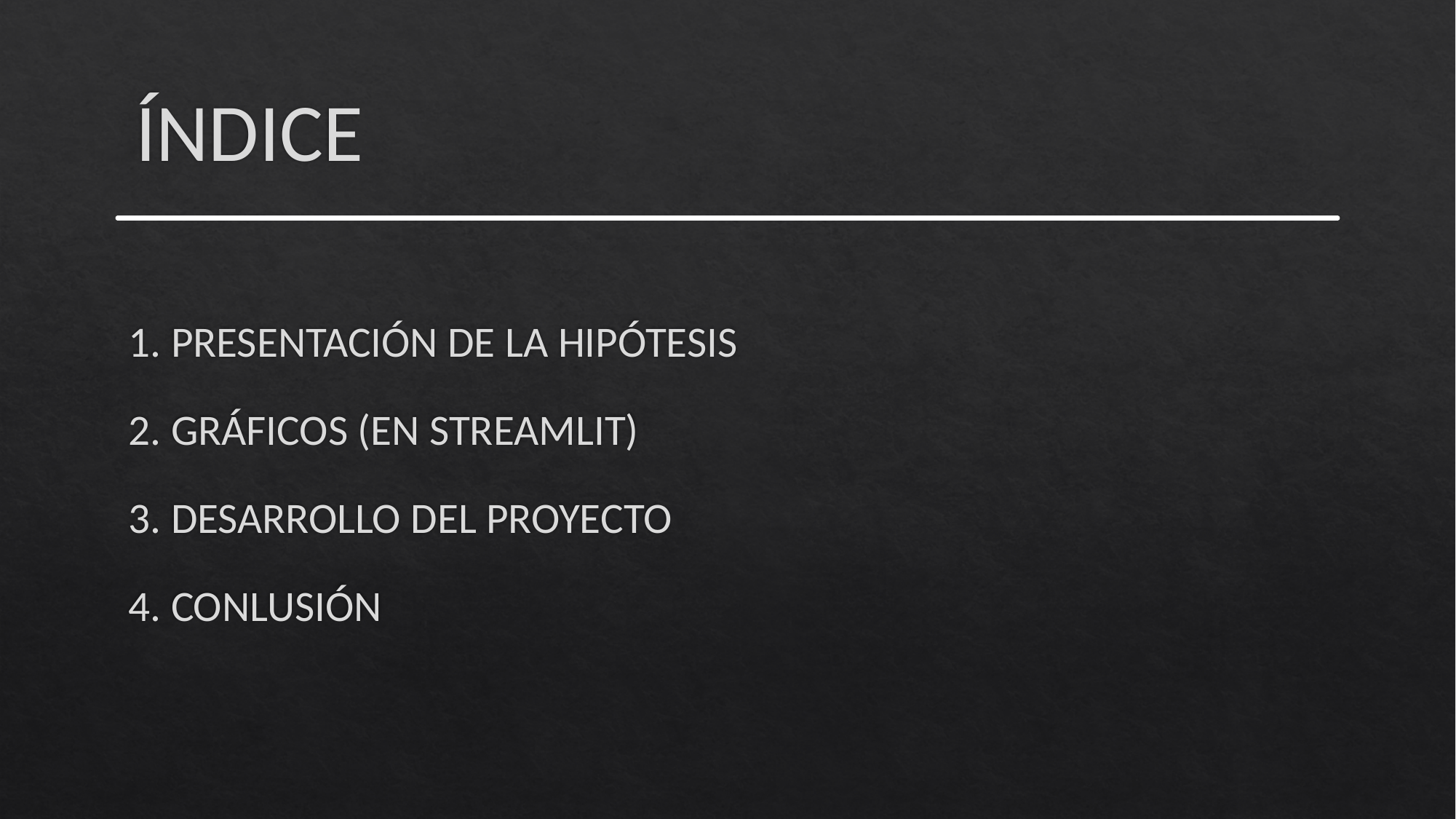

# ÍNDICE
1. PRESENTACIÓN DE LA HIPÓTESIS
2. GRÁFICOS (EN STREAMLIT)
3. DESARROLLO DEL PROYECTO
4. CONLUSIÓN